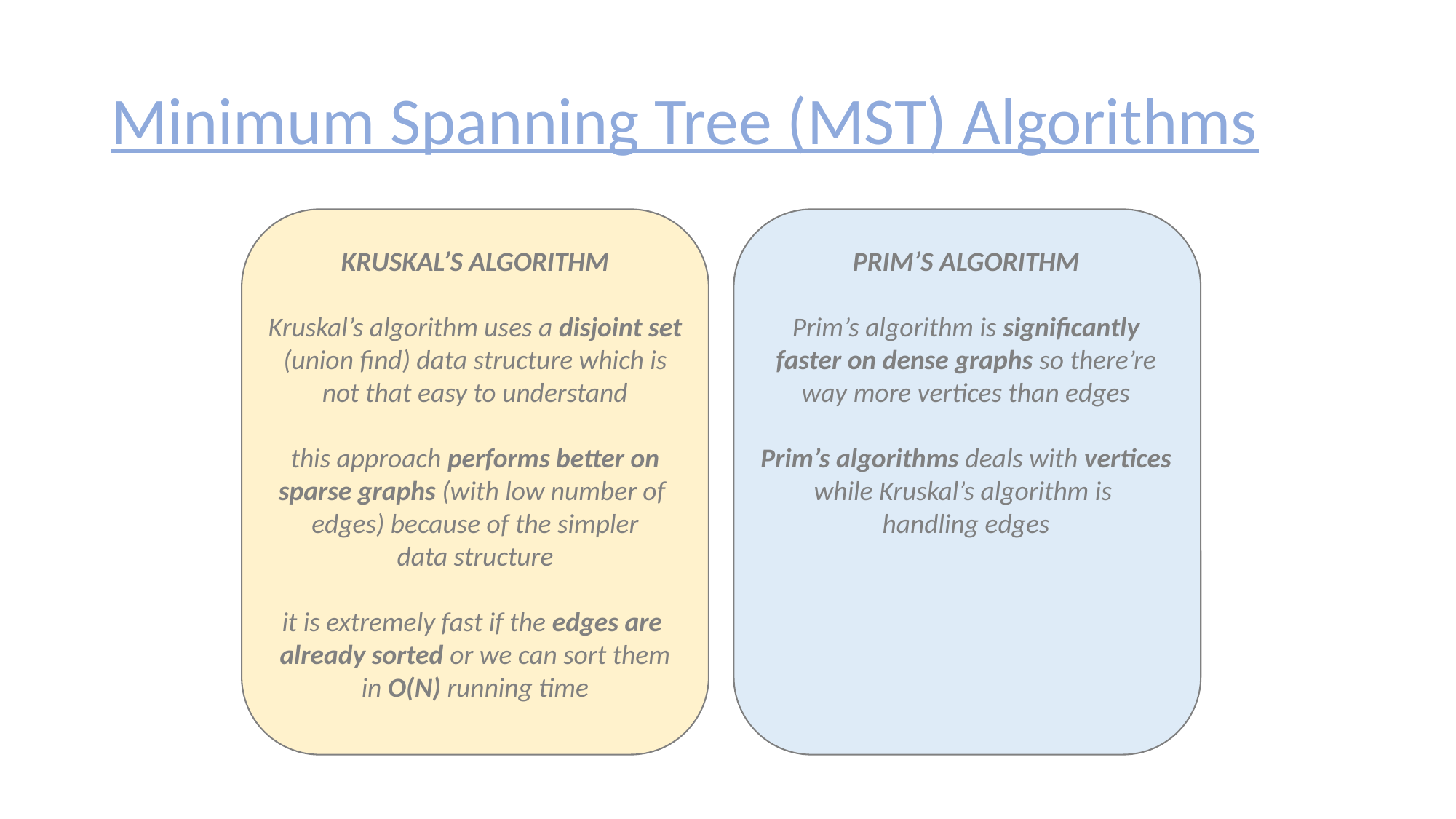

# Minimum Spanning Tree (MST) Algorithms

KRUSKAL’S ALGORITHM

Kruskal’s algorithm uses a disjoint set
(union find) data structure which is
not that easy to understand

this approach performs better on
sparse graphs (with low number of
edges) because of the simpler
data structure

it is extremely fast if the edges are
already sorted or we can sort them
in O(N) running time
PRIM’S ALGORITHM

Prim’s algorithm is significantly
faster on dense graphs so there’re
way more vertices than edges

Prim’s algorithms deals with vertices
while Kruskal’s algorithm is
handling edges